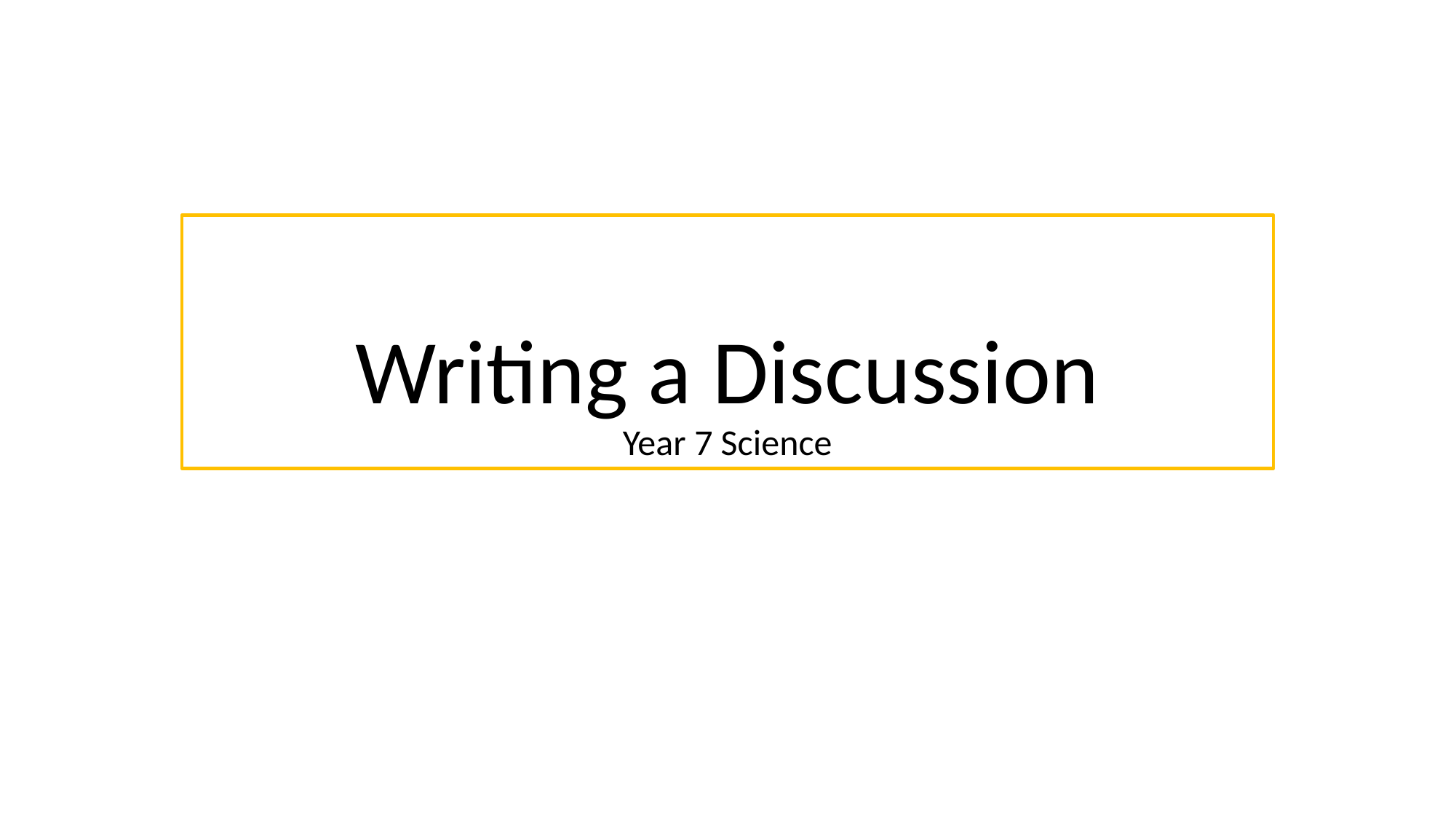

# Writing a Discussion Year 7 Science